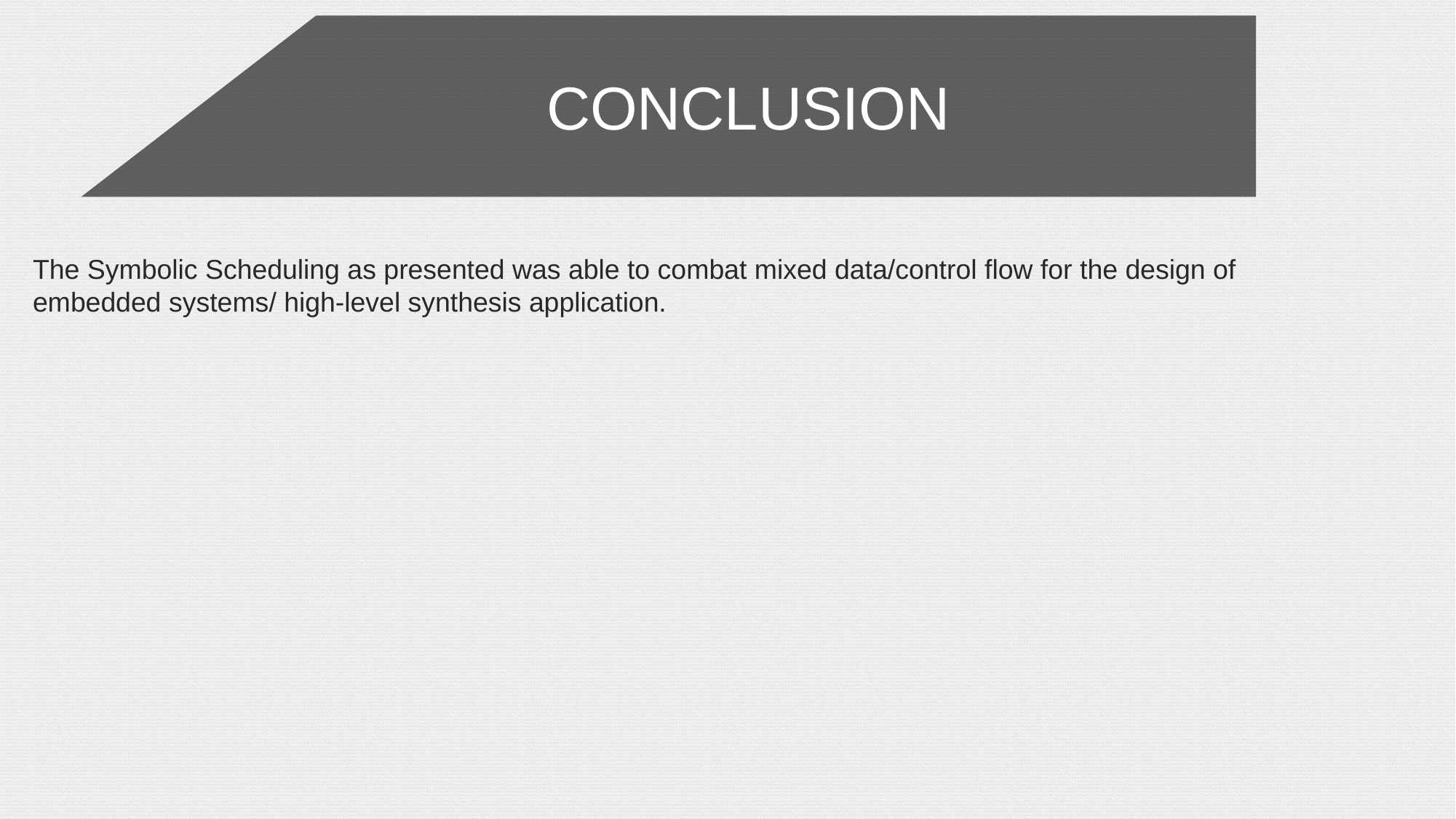

CONCLUSION
The Symbolic Scheduling as presented was able to combat mixed data/control flow for the design of embedded systems/ high-level synthesis application.